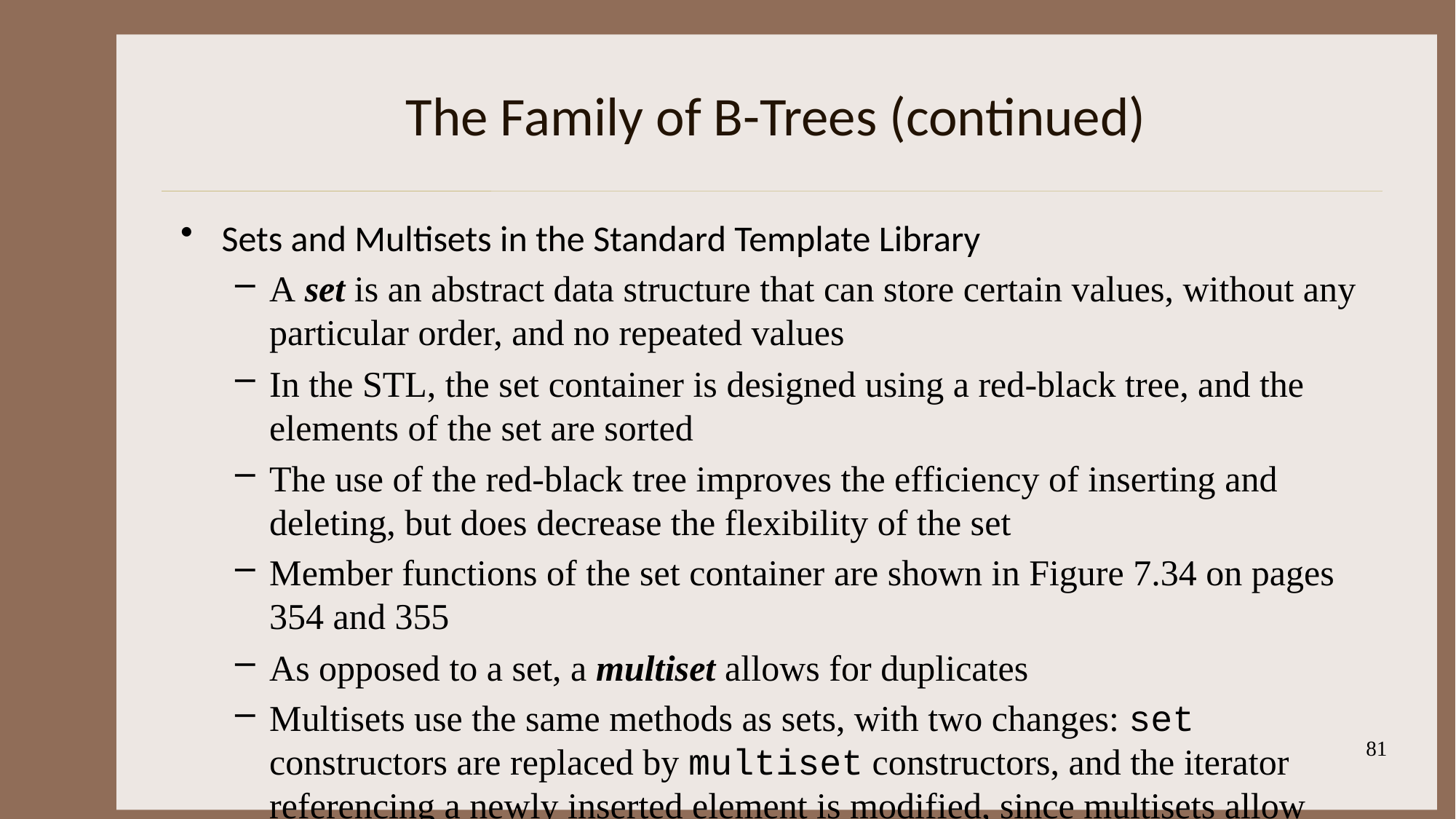

# The Family of B-Trees (continued)
Sets and Multisets in the Standard Template Library
A set is an abstract data structure that can store certain values, without any particular order, and no repeated values
In the STL, the set container is designed using a red-black tree, and the elements of the set are sorted
The use of the red-black tree improves the efficiency of inserting and deleting, but does decrease the flexibility of the set
Member functions of the set container are shown in Figure 7.34 on pages 354 and 355
As opposed to a set, a multiset allows for duplicates
Multisets use the same methods as sets, with two changes: set constructors are replaced by multiset constructors, and the iterator referencing a newly inserted element is modified, since multisets allow duplicates

81